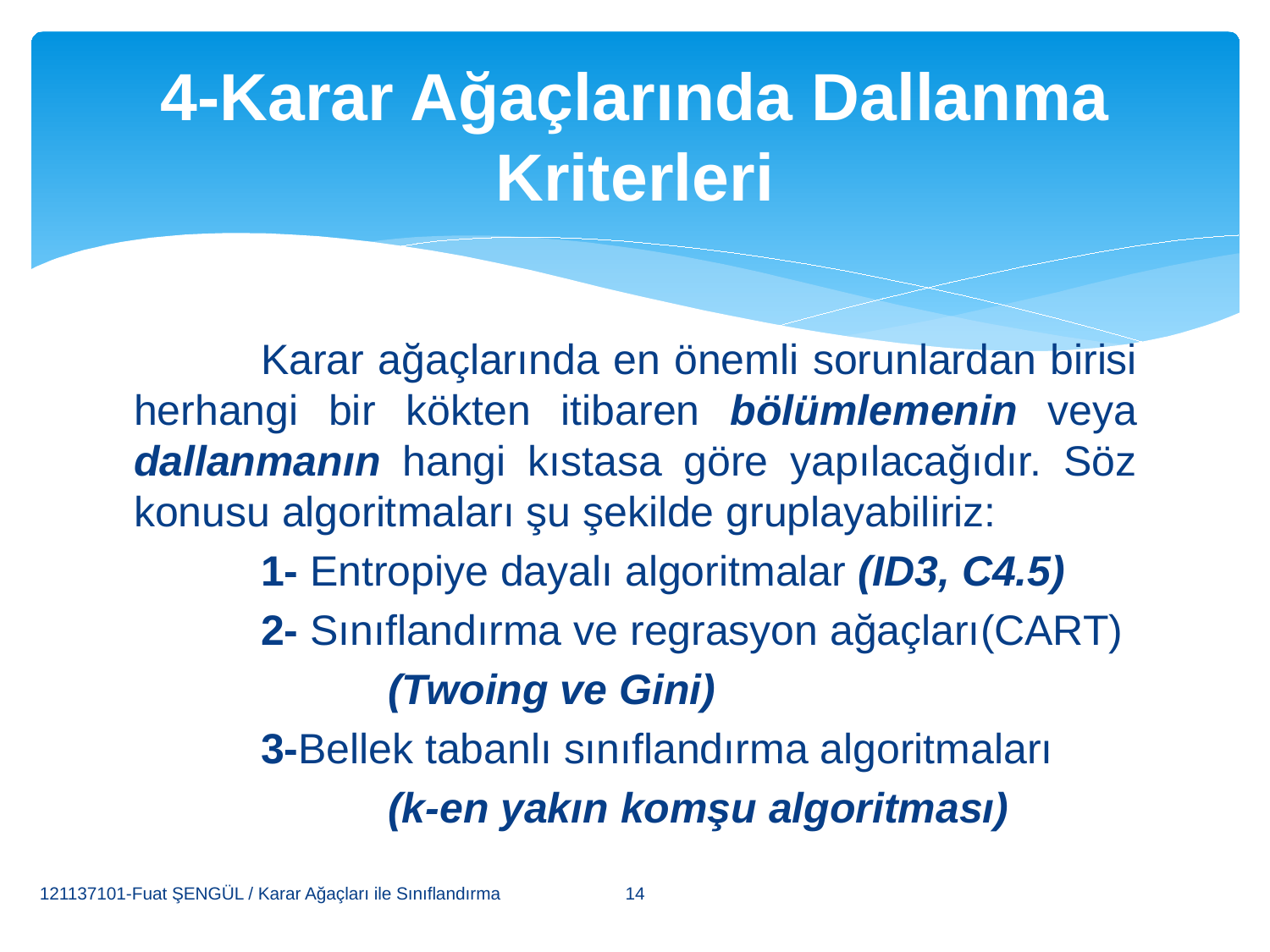

# 4-Karar Ağaçlarında Dallanma Kriterleri
	Karar ağaçlarında en önemli sorunlardan birisi herhangi bir kökten itibaren bölümlemenin veya dallanmanın hangi kıstasa göre yapılacağıdır. Söz konusu algoritmaları şu şekilde gruplayabiliriz:
     	1- Entropiye dayalı algoritmalar (ID3, C4.5)
	2- Sınıflandırma ve regrasyon ağaçları(CART)
		(Twoing ve Gini)
     	3-Bellek tabanlı sınıflandırma algoritmaları
		(k-en yakın komşu algoritması)
14
121137101-Fuat ŞENGÜL / Karar Ağaçları ile Sınıflandırma